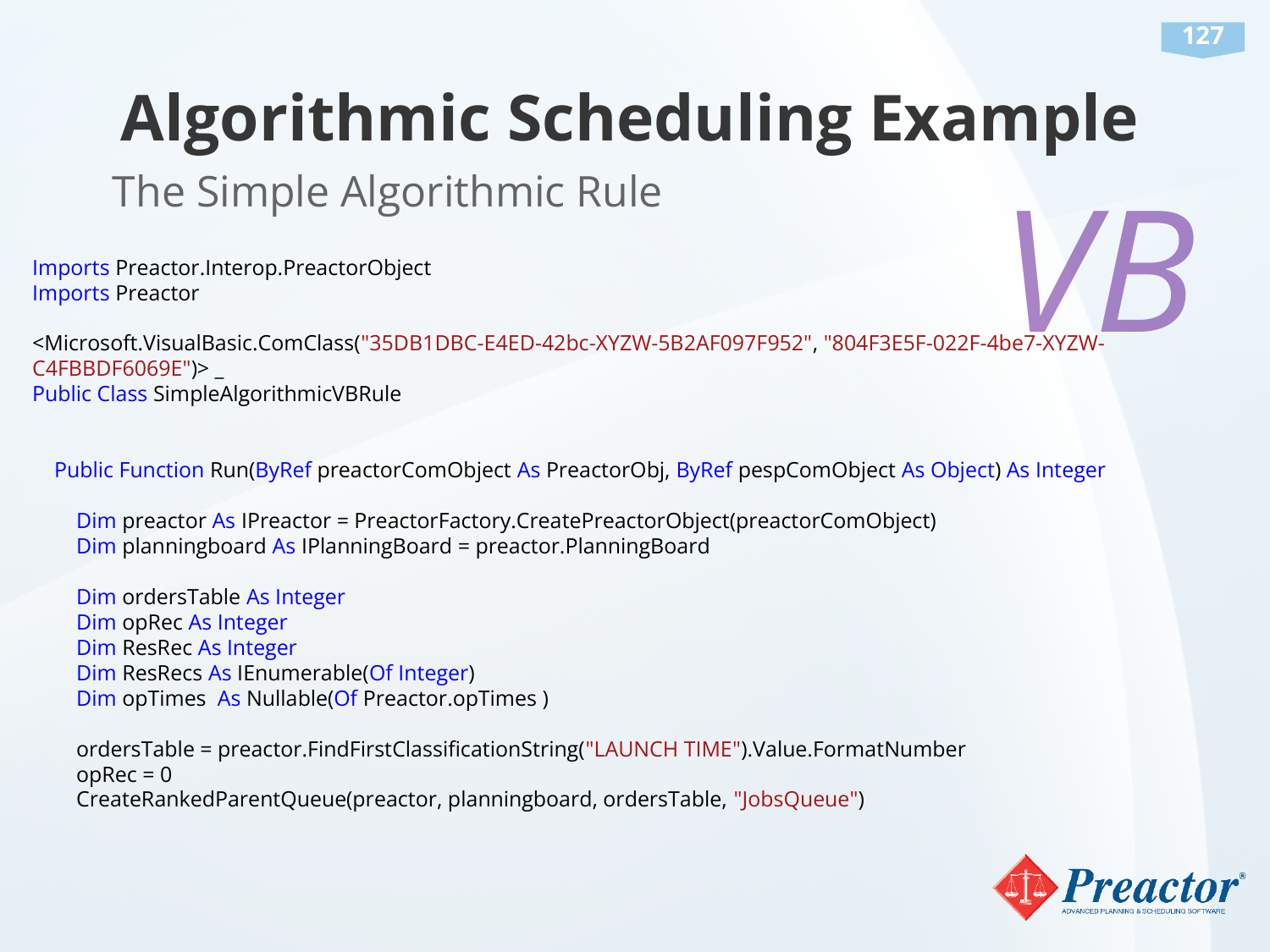

# Algorithmic Scheduling Example
VB
The Simple Algorithmic Rule
Imports Preactor.Interop.PreactorObject
Imports Preactor

<Microsoft.VisualBasic.ComClass("35DB1DBC-E4ED-42bc-XYZW-5B2AF097F952", "804F3E5F-022F-4be7-XYZW-C4FBBDF6069E")> _
Public Class SimpleAlgorithmicVBRule

    Public Function Run(ByRef preactorComObject As PreactorObj, ByRef pespComObject As Object) As Integer

        Dim preactor As IPreactor = PreactorFactory.CreatePreactorObject(preactorComObject)
        Dim planningboard As IPlanningBoard = preactor.PlanningBoard

        Dim ordersTable As Integer
        Dim opRec As Integer
        Dim ResRec As Integer
        Dim ResRecs As IEnumerable(Of Integer)
        Dim opTimes  As Nullable(Of Preactor.opTimes )

        ordersTable = preactor.FindFirstClassificationString("LAUNCH TIME").Value.FormatNumber
        opRec = 0
        CreateRankedParentQueue(preactor, planningboard, ordersTable, "JobsQueue")